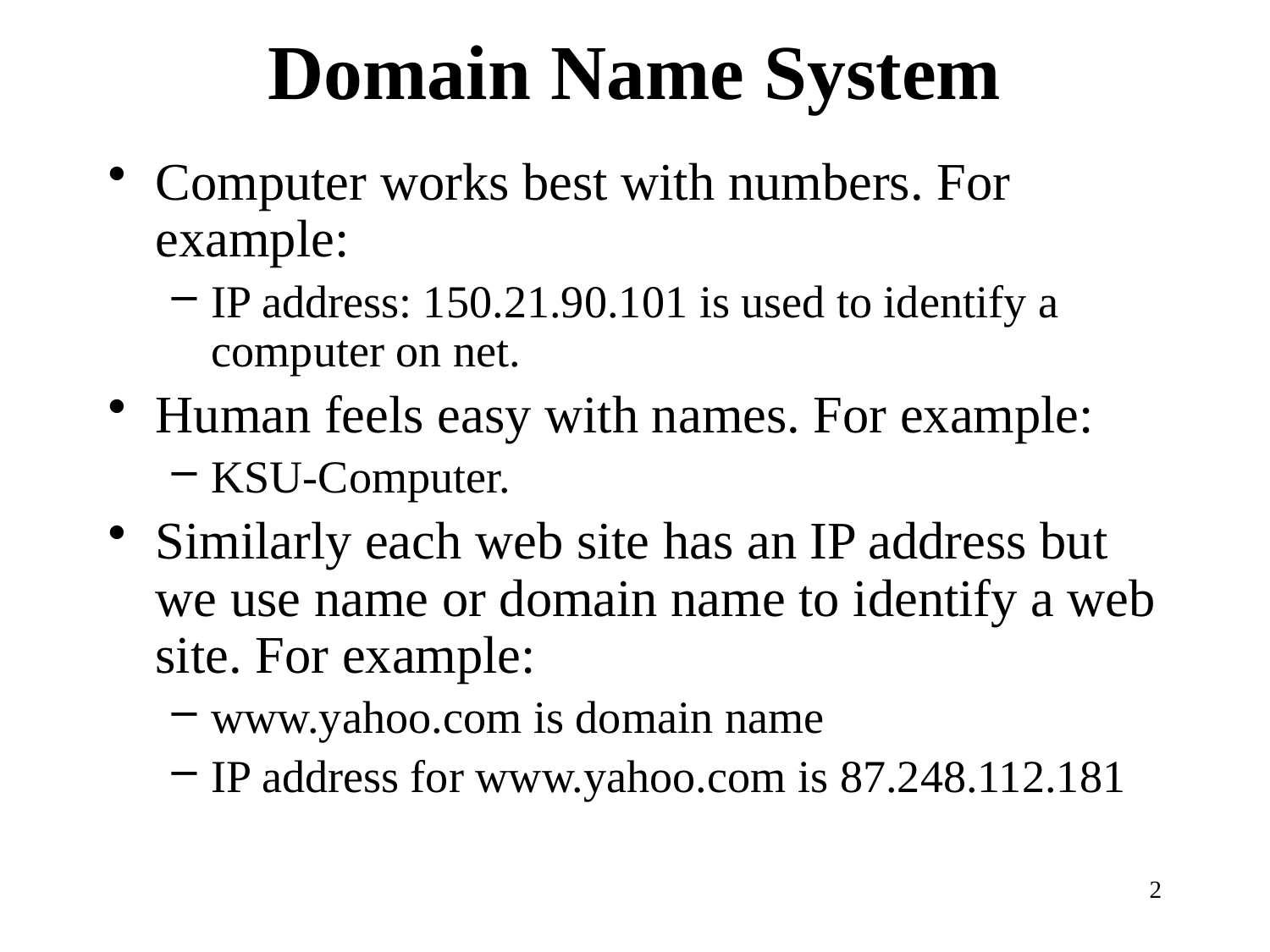

# Domain Name System
Computer works best with numbers. For example:
IP address: 150.21.90.101 is used to identify a computer on net.
Human feels easy with names. For example:
KSU-Computer.
Similarly each web site has an IP address but we use name or domain name to identify a web site. For example:
www.yahoo.com is domain name
IP address for www.yahoo.com is 87.248.112.181
2